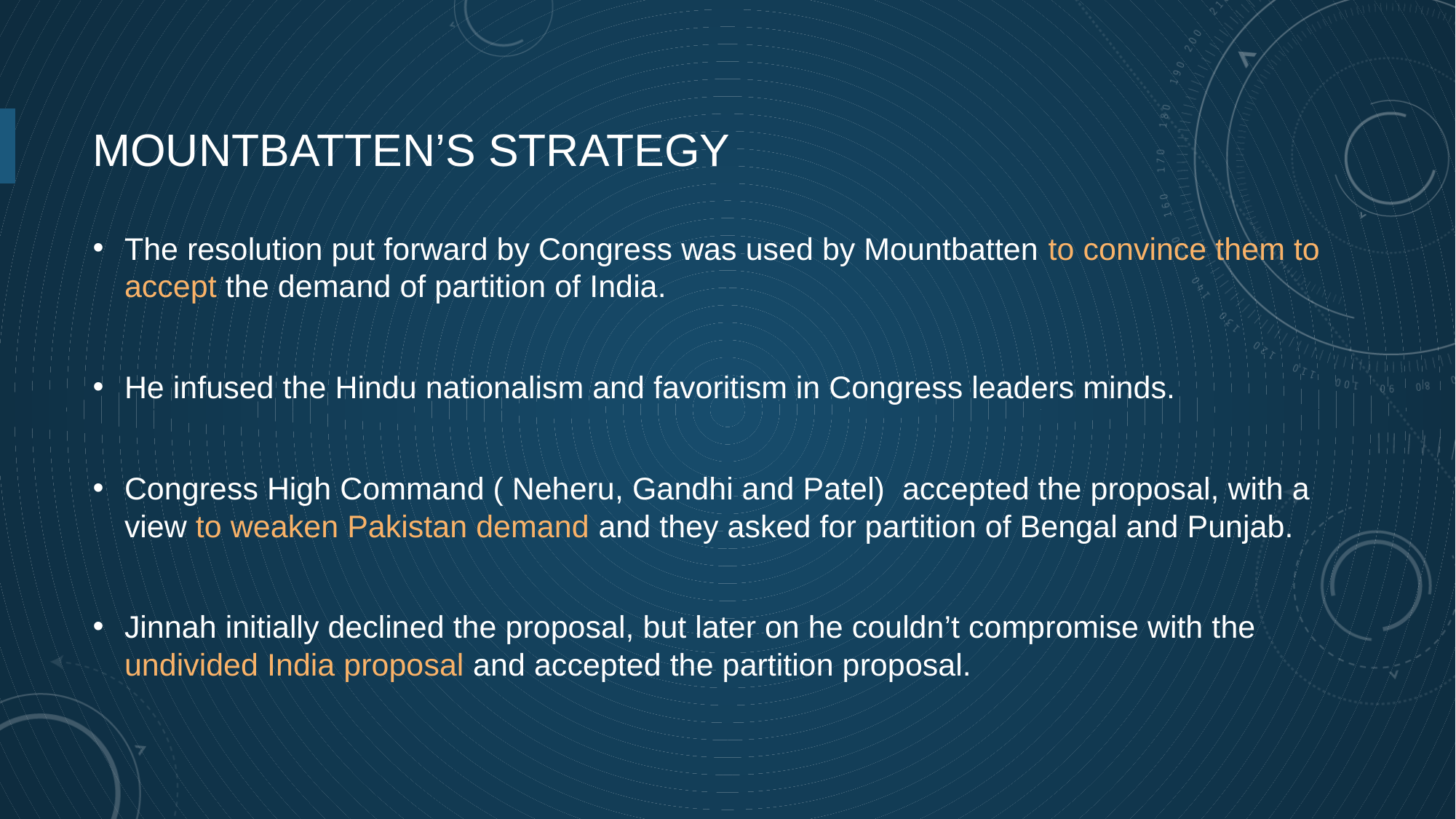

# Mountbatten’s strategy
The resolution put forward by Congress was used by Mountbatten to convince them to accept the demand of partition of India.

He infused the Hindu nationalism and favoritism in Congress leaders minds.

Congress High Command ( Neheru, Gandhi and Patel)  accepted the proposal, with a view to weaken Pakistan demand and they asked for partition of Bengal and Punjab.

Jinnah initially declined the proposal, but later on he couldn’t compromise with the undivided India proposal and accepted the partition proposal.